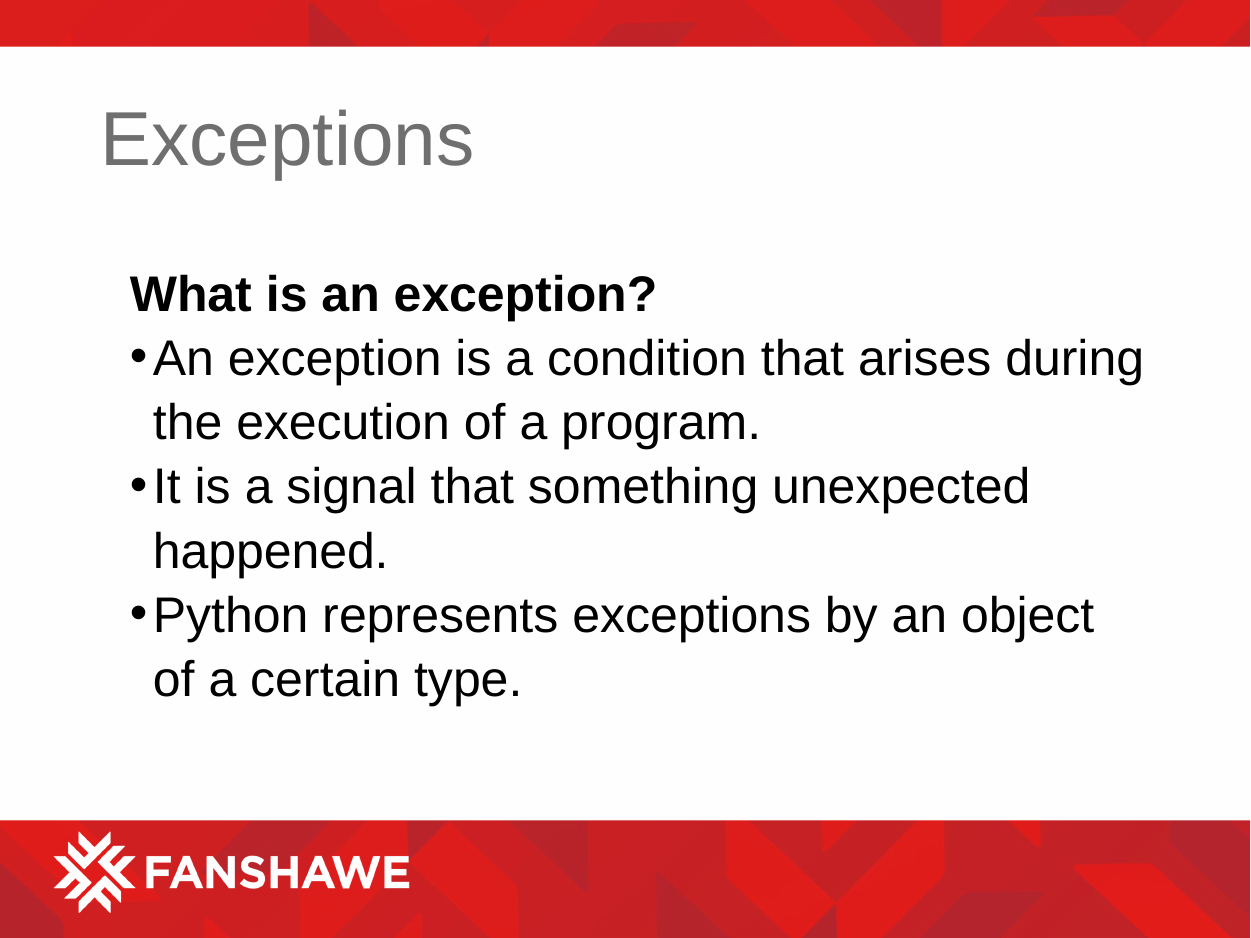

# Exceptions
What is an exception?
An exception is a condition that arises during the execution of a program.
It is a signal that something unexpected happened.
Python represents exceptions by an object of a certain type.